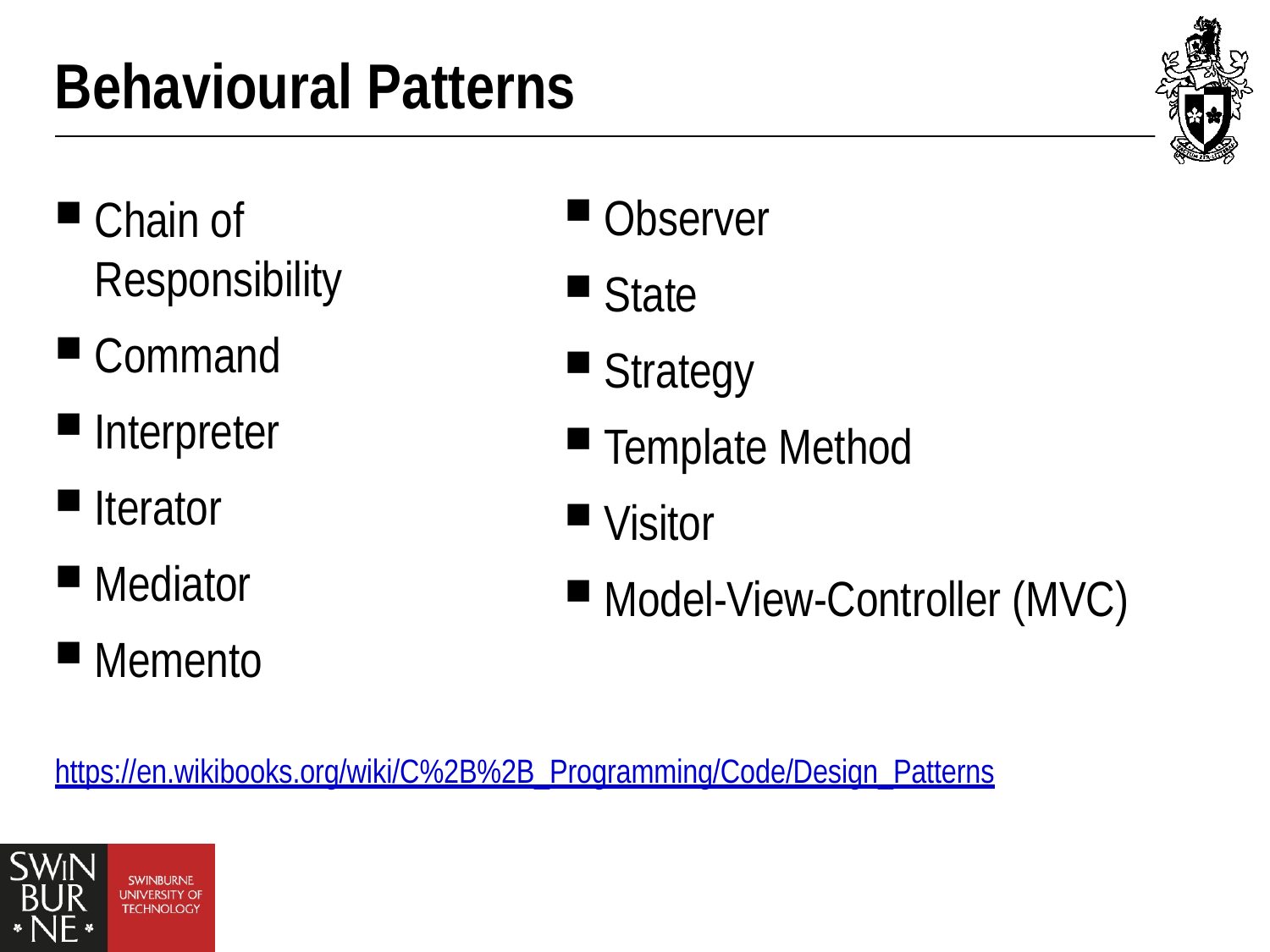

# Behavioural Patterns
Chain of Responsibility
Command
Interpreter
Iterator
Mediator
Memento
Observer
State
Strategy
Template Method
Visitor
Model-View-Controller (MVC)
https://en.wikibooks.org/wiki/C%2B%2B_Programming/Code/Design_Patterns